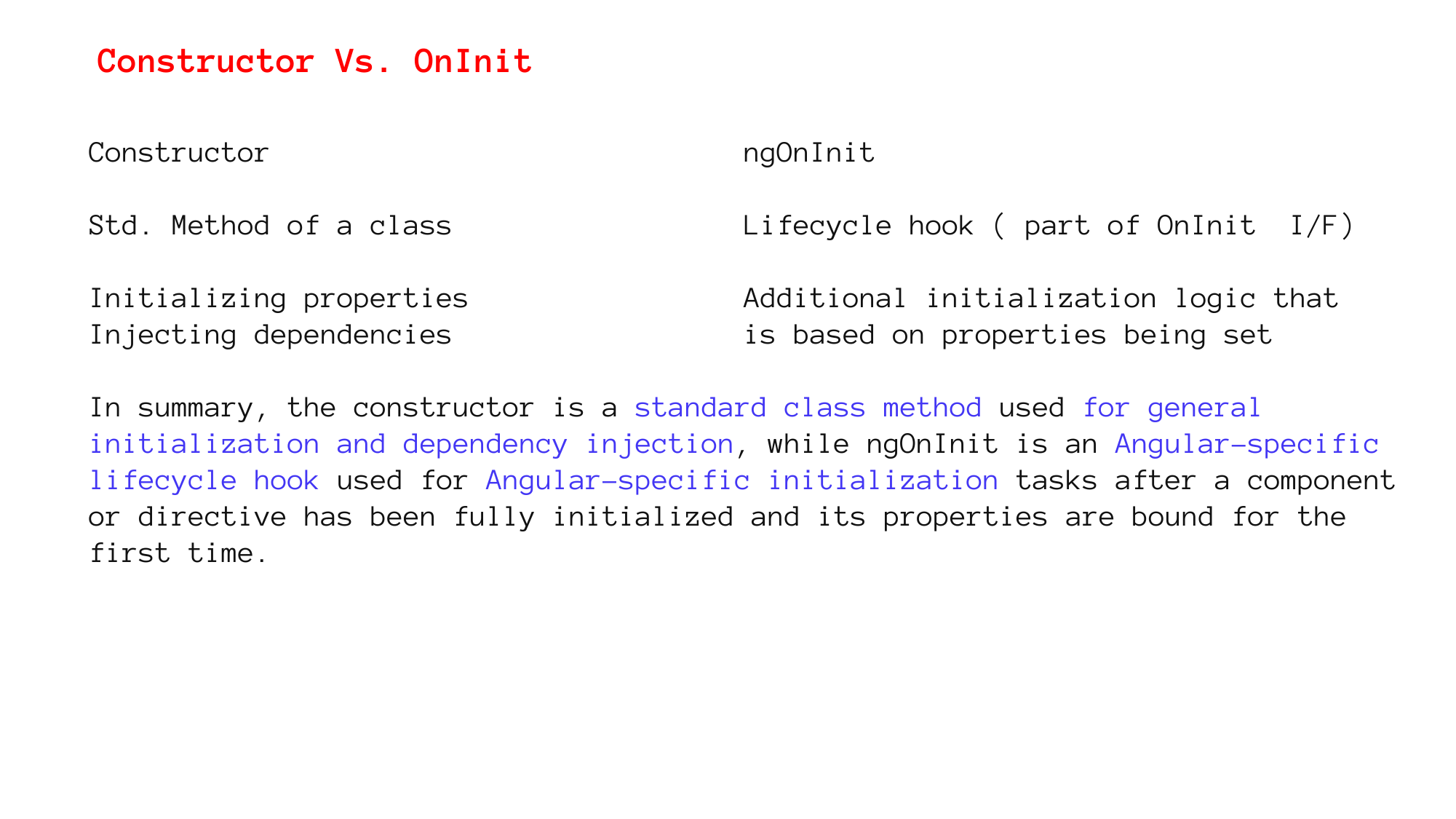

Constructor Vs. OnInit
Constructor					ngOnInit

Std. Method of a class			Lifecycle hook ( part of OnInit 	I/F)

Initializing properties			Additional initialization logic that
Injecting dependencies			is based on properties being set

In summary, the constructor is a standard class method used for general initialization and dependency injection, while ngOnInit is an Angular-specific lifecycle hook used for Angular-specific initialization tasks after a component or directive has been fully initialized and its properties are bound for the first time.